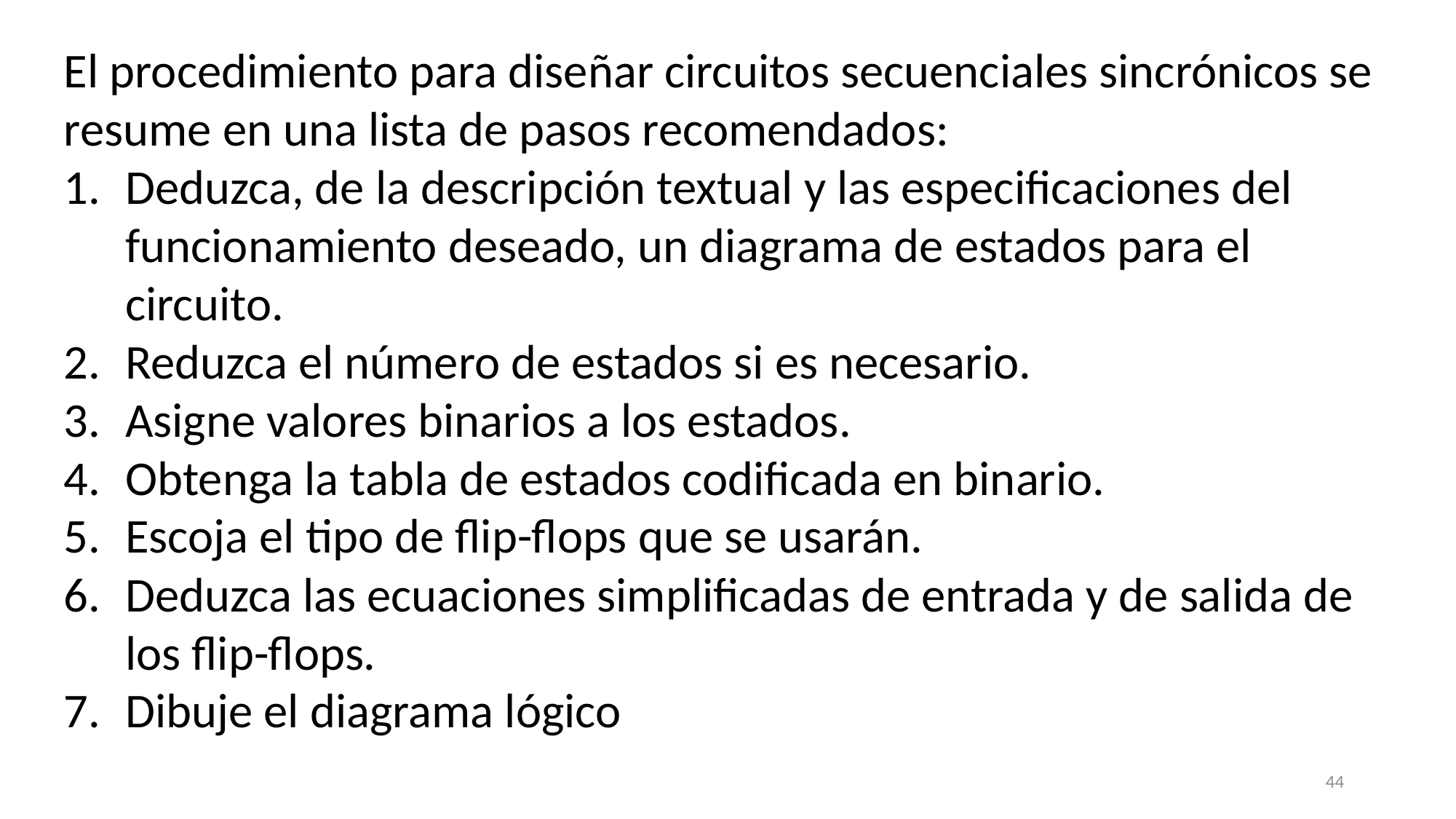

El procedimiento para diseñar circuitos secuenciales sincrónicos se resume en una lista de pasos recomendados:
Deduzca, de la descripción textual y las especificaciones del funcionamiento deseado, un diagrama de estados para el circuito.
Reduzca el número de estados si es necesario.
Asigne valores binarios a los estados.
Obtenga la tabla de estados codificada en binario.
Escoja el tipo de flip-flops que se usarán.
Deduzca las ecuaciones simplificadas de entrada y de salida de los flip-flops.
Dibuje el diagrama lógico
44